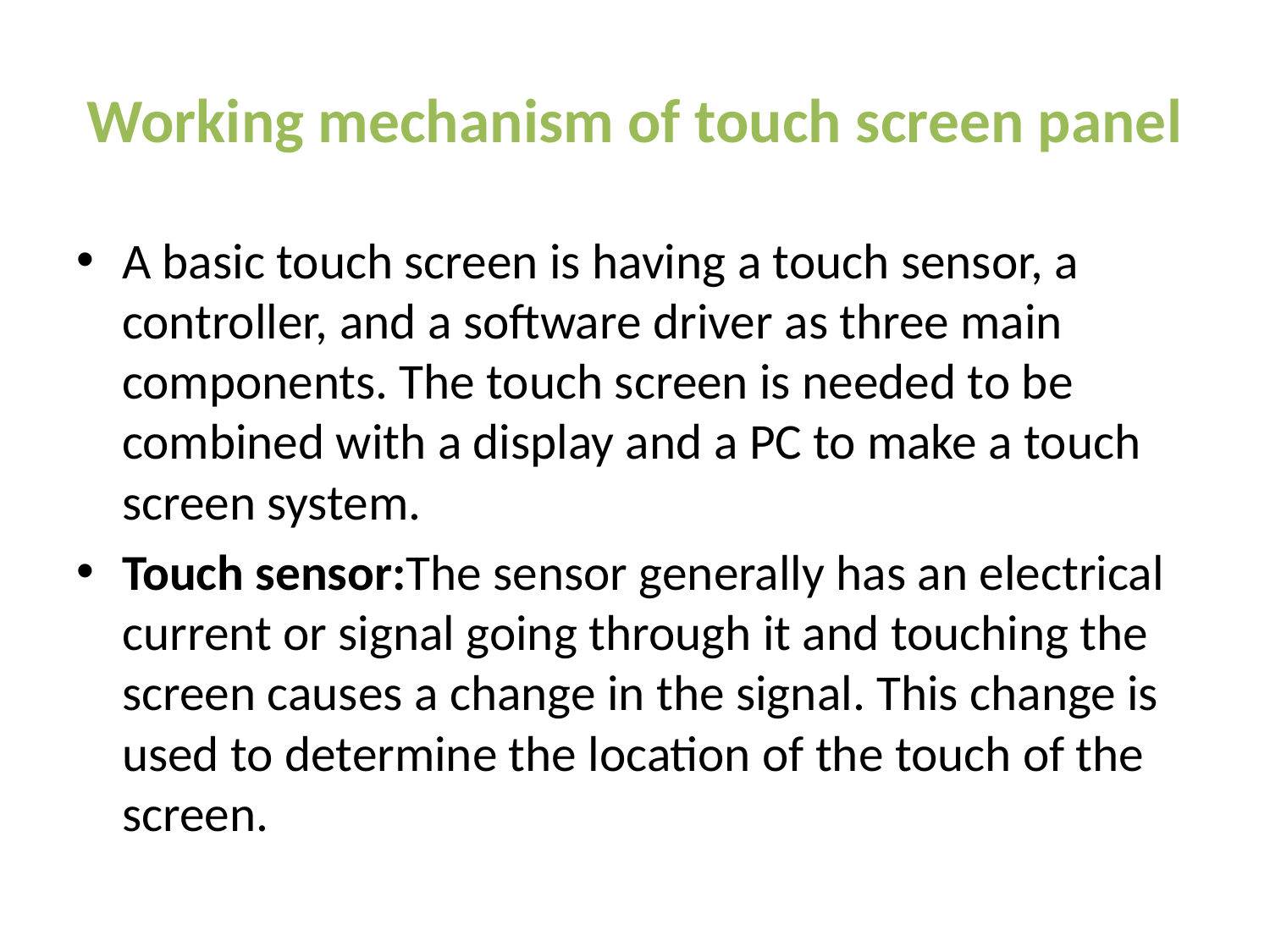

# Working mechanism of touch screen panel
A basic touch screen is having a touch sensor, a controller, and a software driver as three main components. The touch screen is needed to be combined with a display and a PC to make a touch screen system.
Touch sensor:The sensor generally has an electrical current or signal going through it and touching the screen causes a change in the signal. This change is used to determine the location of the touch of the screen.